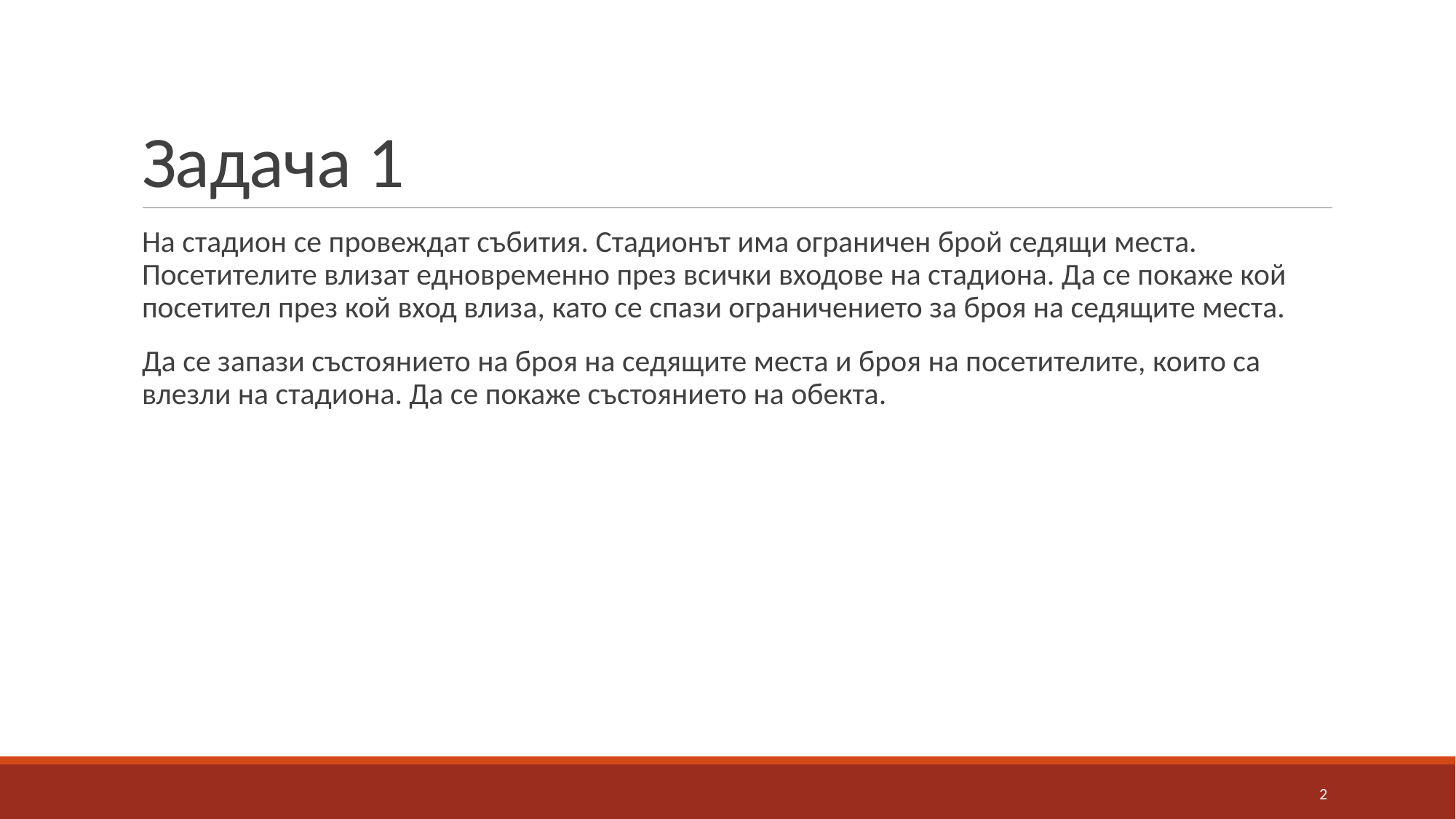

# Задача 1
На стадион се провеждат събития. Стадионът има ограничен брой седящи места. Посетителите влизат едновременно през всички входове на стадиона. Да се покаже кой посетител през кой вход влиза, като се спази ограничението за броя на седящите места.
Да се запази състоянието на броя на седящите места и броя на посетителите, които са влезли на стадиона. Да се покаже състоянието на обекта.

2